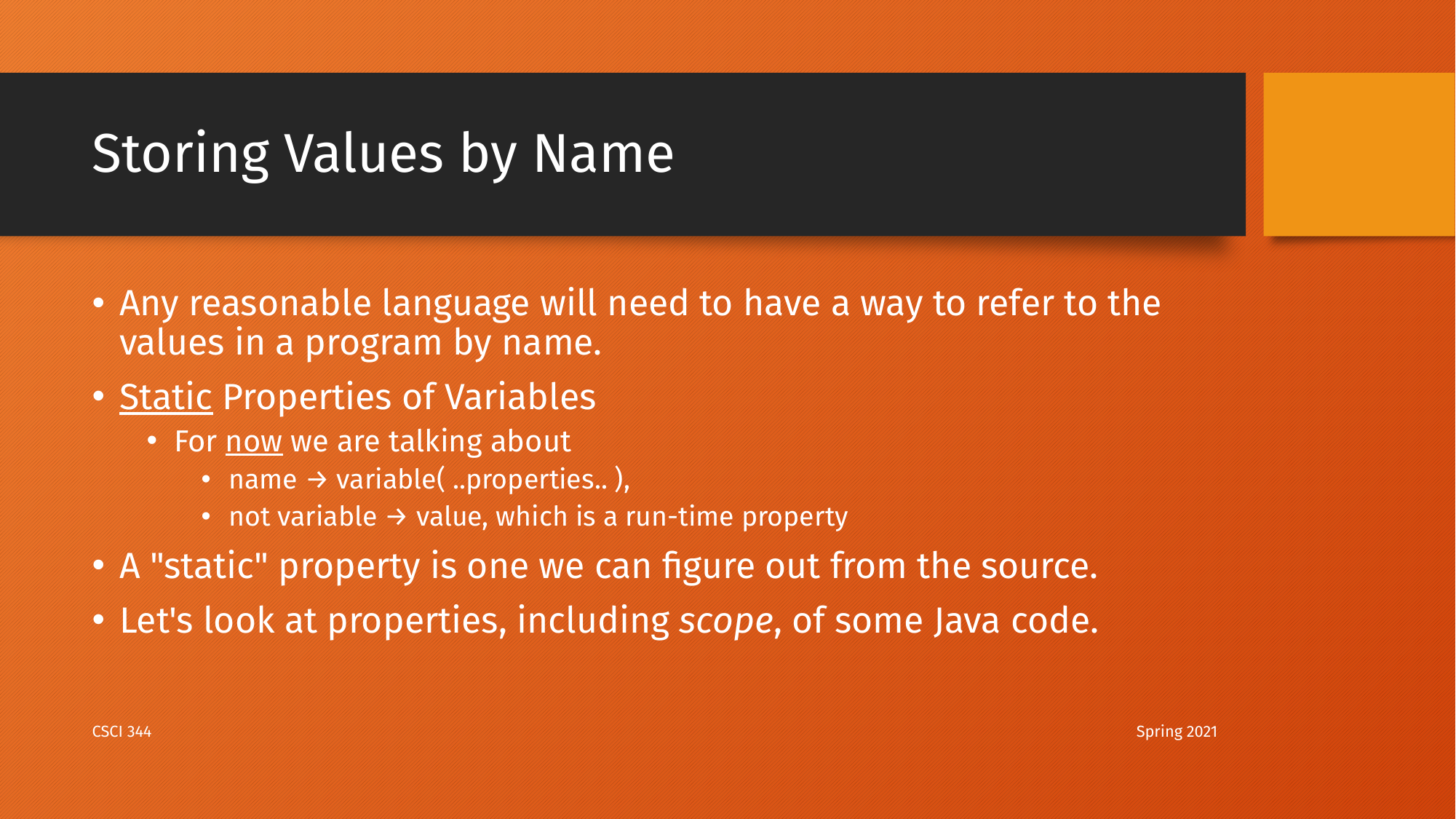

# Storing Values by Name
Any reasonable language will need to have a way to refer to the values in a program by name.
Static Properties of Variables
For now we are talking about
name → variable( ..properties.. ),
not variable → value, which is a run-time property
A "static" property is one we can figure out from the source.
Let's look at properties, including scope, of some Java code.
Spring 2021
CSCI 344